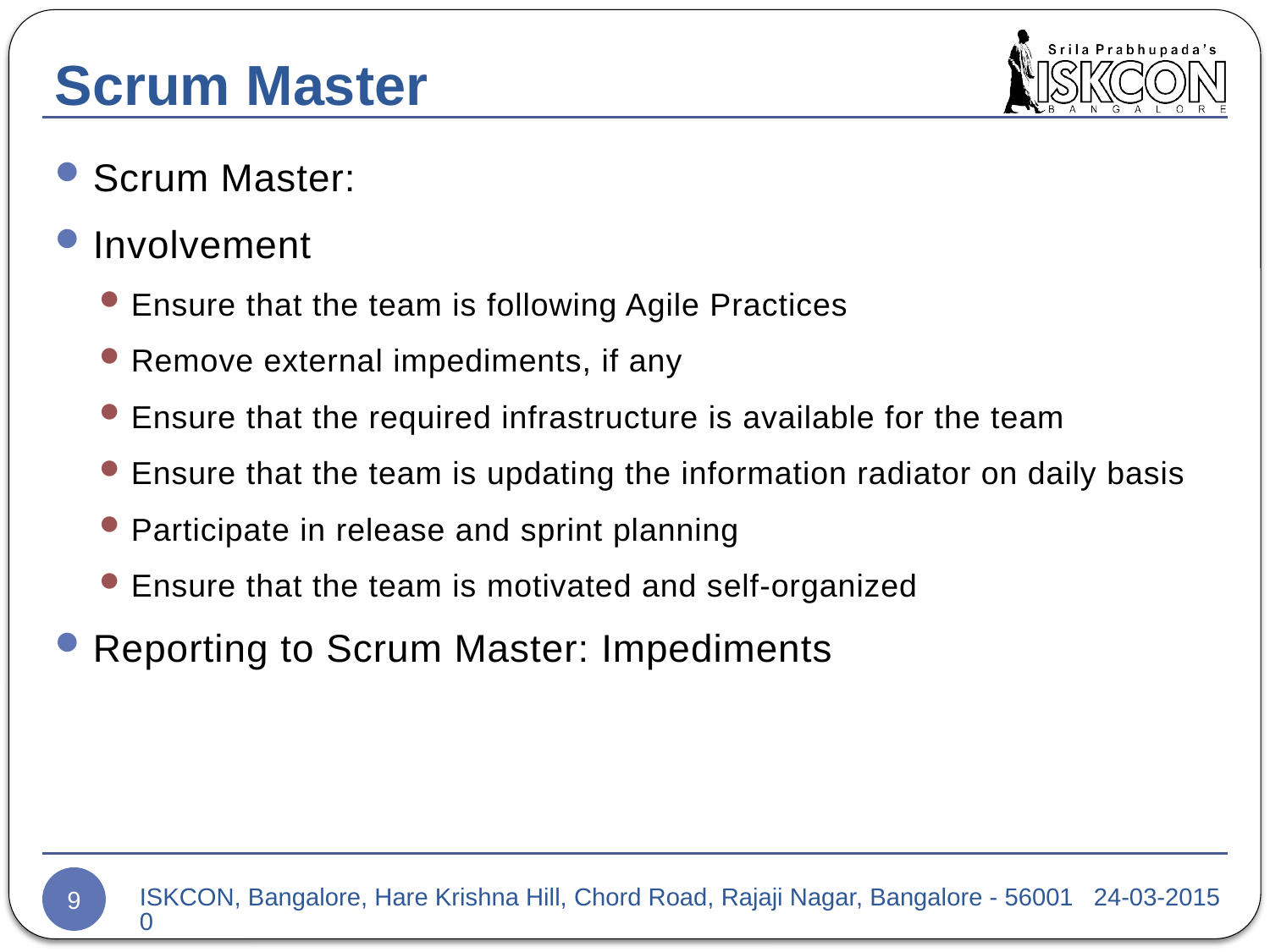

# Scrum Master
Scrum Master:
Involvement
Ensure that the team is following Agile Practices
Remove external impediments, if any
Ensure that the required infrastructure is available for the team
Ensure that the team is updating the information radiator on daily basis
Participate in release and sprint planning
Ensure that the team is motivated and self-organized
Reporting to Scrum Master: Impediments
24-03-2015
ISKCON, Bangalore, Hare Krishna Hill, Chord Road, Rajaji Nagar, Bangalore - 560010
9